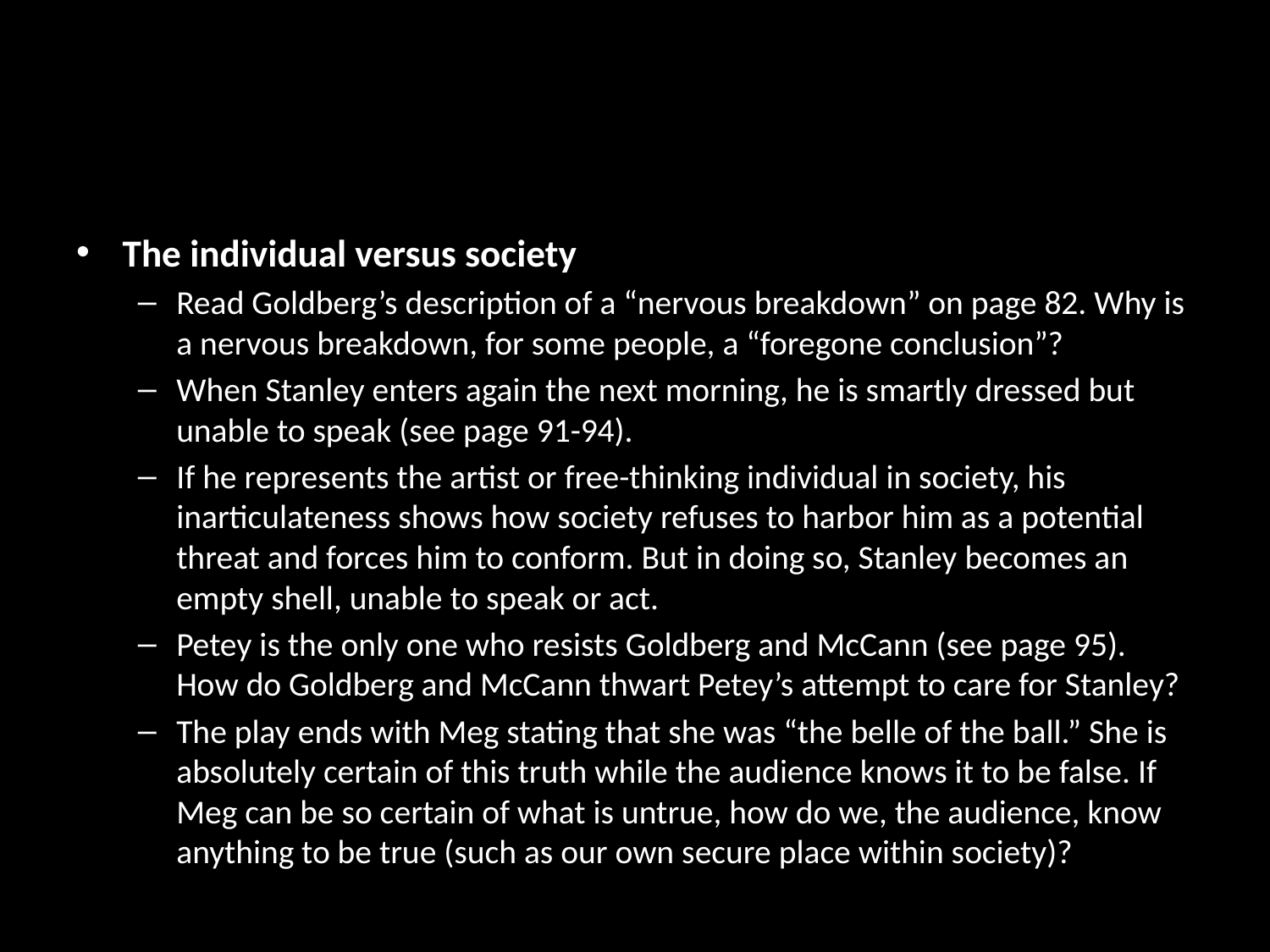

The individual versus society
Read Goldberg’s description of a “nervous breakdown” on page 82. Why is a nervous breakdown, for some people, a “foregone conclusion”?
When Stanley enters again the next morning, he is smartly dressed but unable to speak (see page 91-94).
If he represents the artist or free-thinking individual in society, his inarticulateness shows how society refuses to harbor him as a potential threat and forces him to conform. But in doing so, Stanley becomes an empty shell, unable to speak or act.
Petey is the only one who resists Goldberg and McCann (see page 95). How do Goldberg and McCann thwart Petey’s attempt to care for Stanley?
The play ends with Meg stating that she was “the belle of the ball.” She is absolutely certain of this truth while the audience knows it to be false. If Meg can be so certain of what is untrue, how do we, the audience, know anything to be true (such as our own secure place within society)?